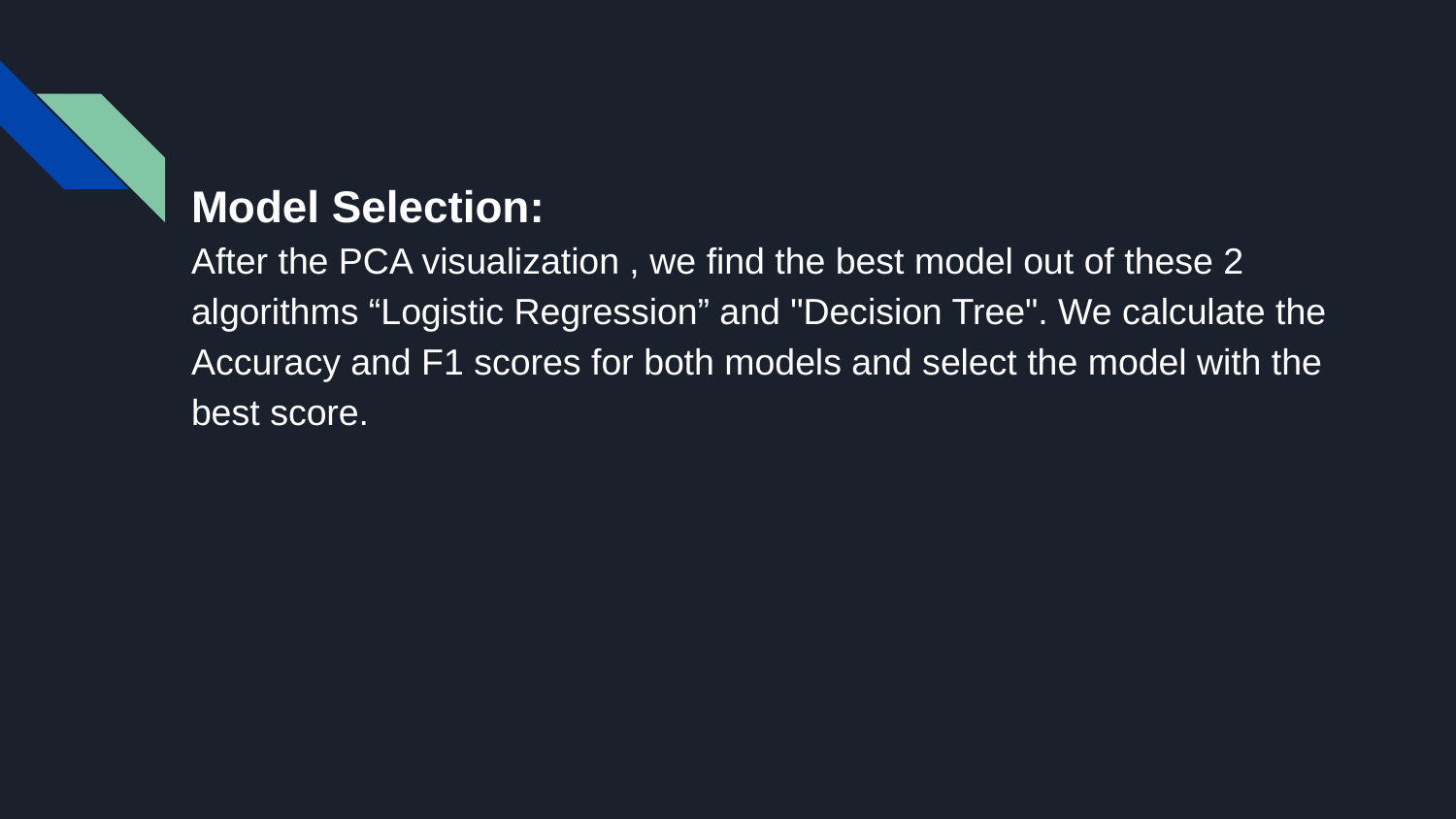

Model Selection:
After the PCA visualization , we find the best model out of these 2 algorithms “Logistic Regression” and "Decision Tree". We calculate the Accuracy and F1 scores for both models and select the model with the best score.